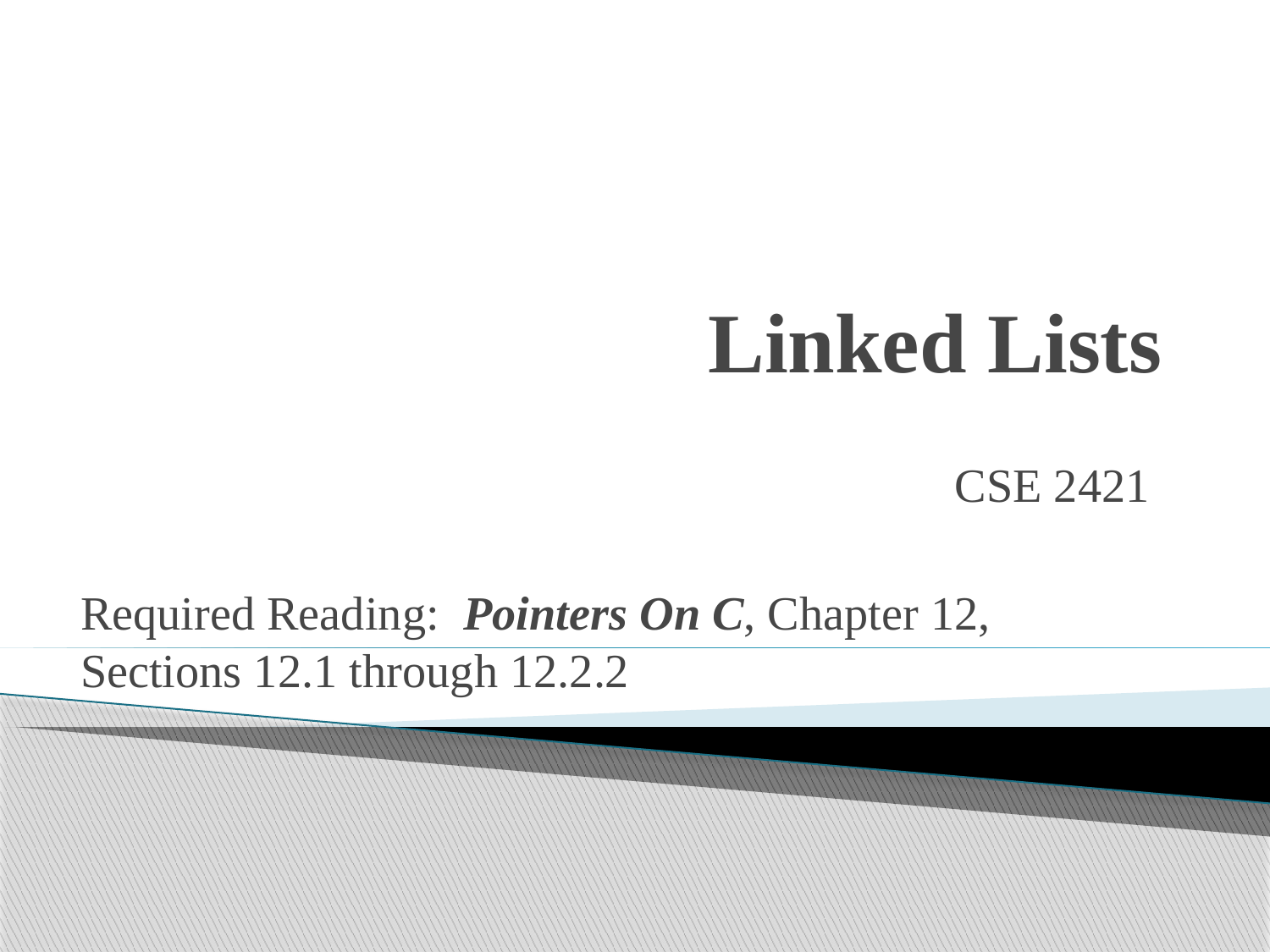

# Linked Lists
CSE 2421

Required Reading:  Pointers On C, Chapter 12, Sections 12.1 through 12.2.2